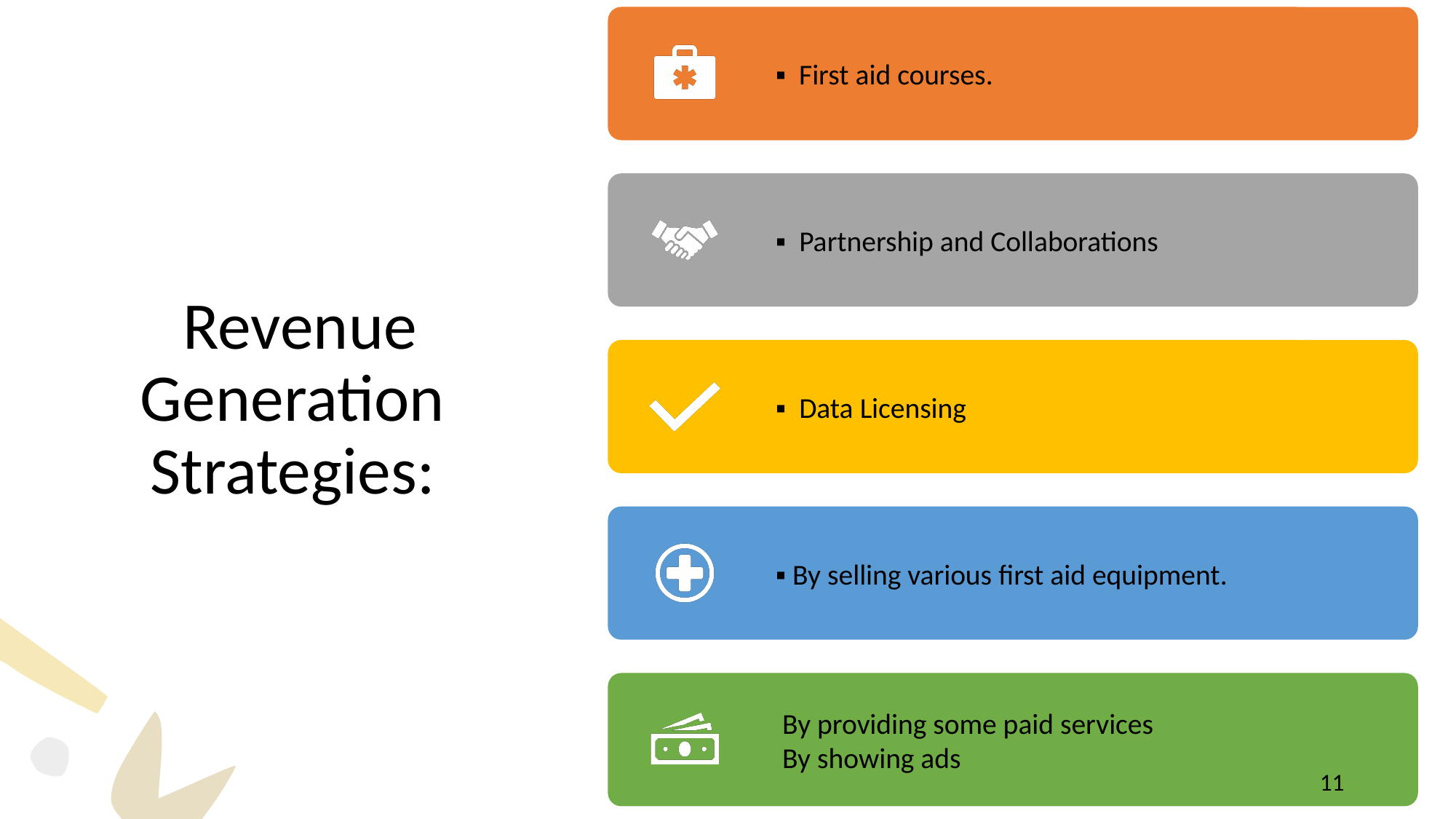

▪  First aid courses.
▪  Partnership and Collaborations
▪  Data Licensing
▪ By selling various first aid equipment.
 By providing some paid services
 By showing ads
# Revenue Generation
Strategies:

11